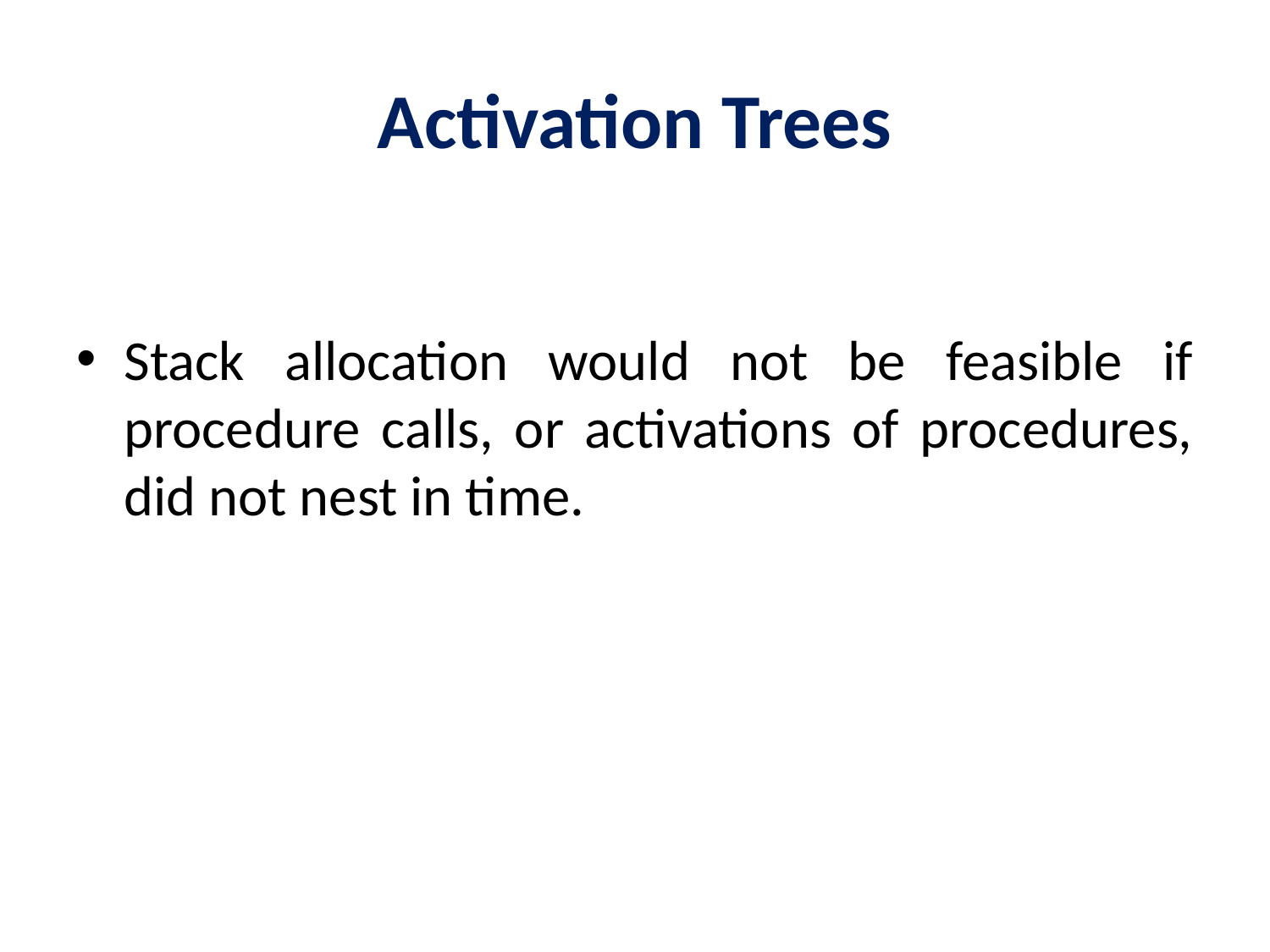

# Activation Trees
Stack allocation would not be feasible if procedure calls, or activations of procedures, did not nest in time.